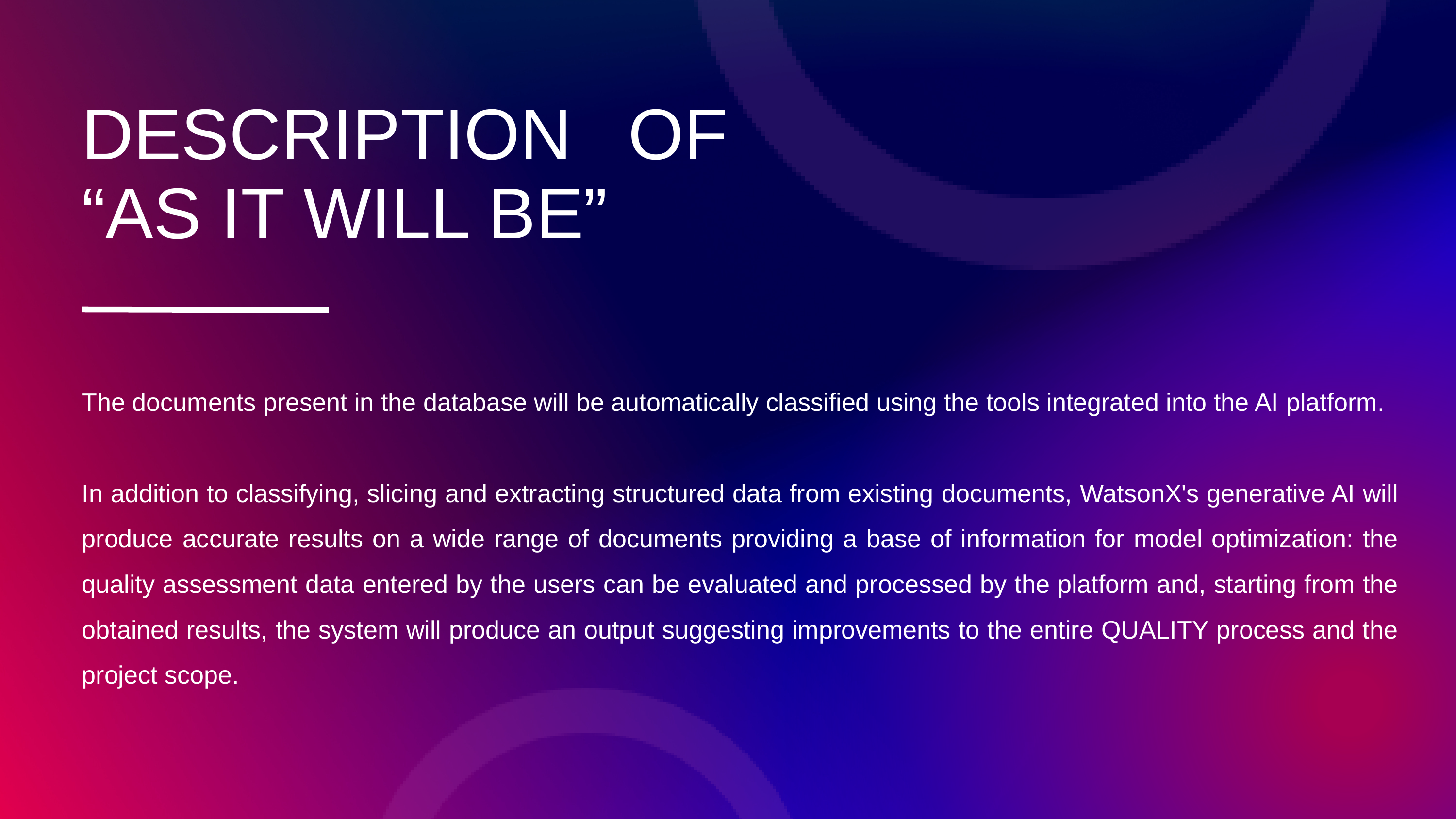

DESCRIPTION OF “AS IT WILL BE”

The documents present in the database will be automatically classified using the tools integrated into the AI ​​platform.

In addition to classifying, slicing and extracting structured data from existing documents, WatsonX's generative AI will produce accurate results on a wide range of documents providing a base of information for model optimization: the quality assessment data entered by the users can be evaluated and processed by the platform and, starting from the obtained results, the system will produce an output suggesting improvements to the entire QUALITY process and the project scope.